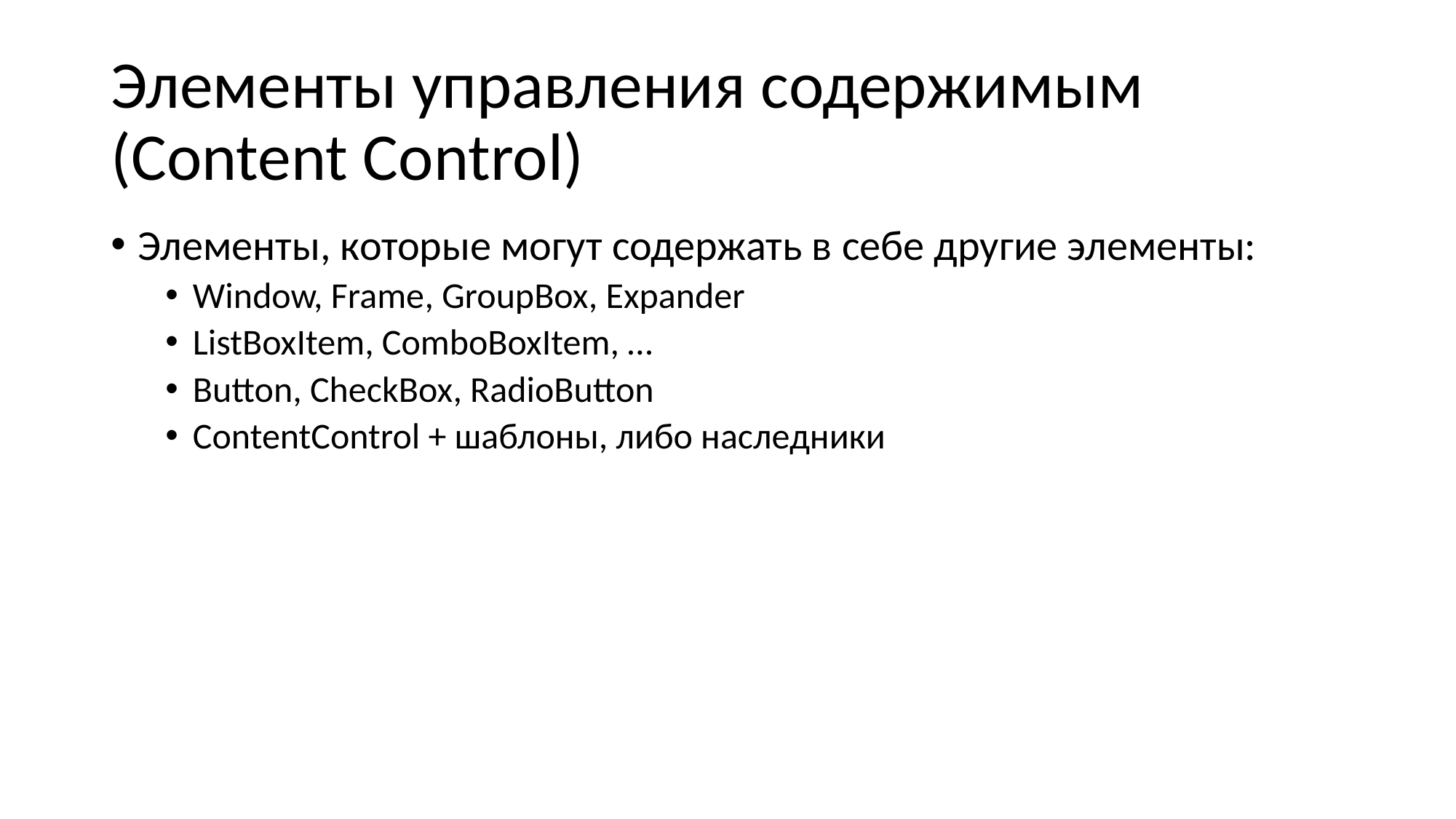

# Элементы управления содержимым (Content Control)
Элементы, которые могут содержать в себе другие элементы:
Window, Frame, GroupBox, Expander
ListBoxItem, ComboBoxItem, …
Button, CheckBox, RadioButton
ContentControl + шаблоны, либо наследники